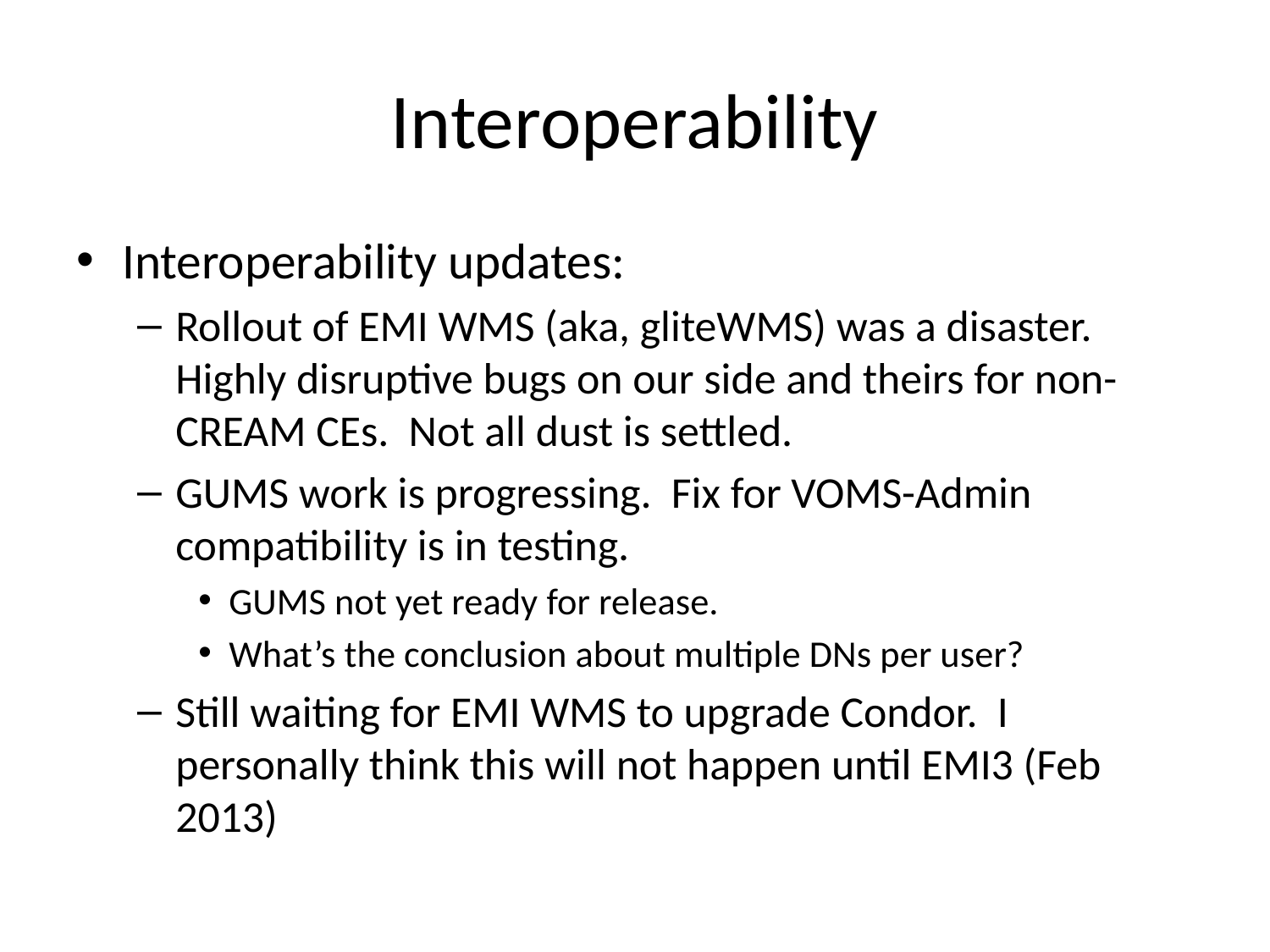

# Interoperability
Interoperability updates:
Rollout of EMI WMS (aka, gliteWMS) was a disaster.  Highly disruptive bugs on our side and theirs for non-CREAM CEs.  Not all dust is settled.
GUMS work is progressing.  Fix for VOMS-Admin compatibility is in testing.
GUMS not yet ready for release.
What’s the conclusion about multiple DNs per user?
Still waiting for EMI WMS to upgrade Condor.  I personally think this will not happen until EMI3 (Feb 2013)